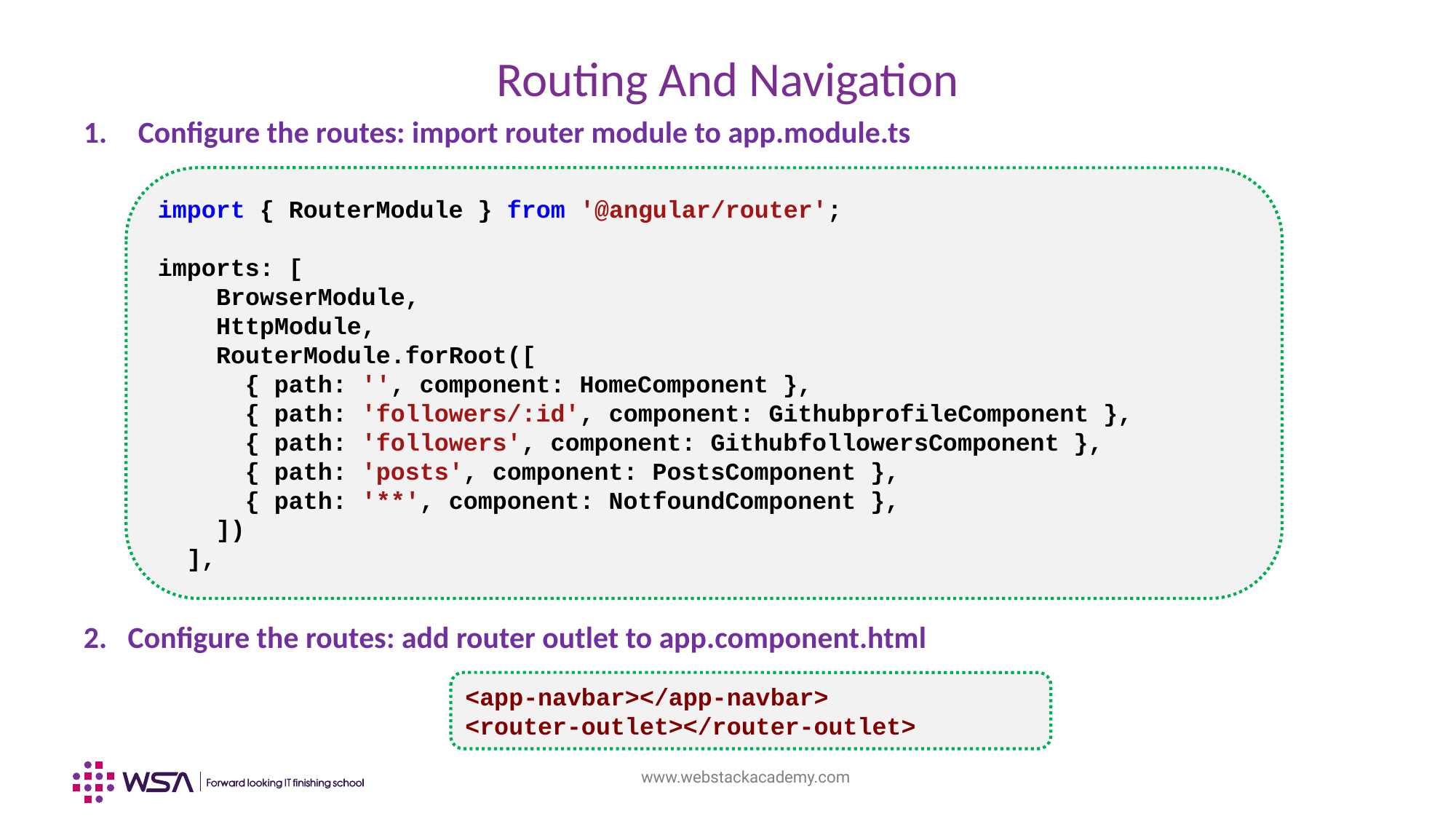

# Routing And Navigation
Configure the routes: import router module to app.module.ts
import { RouterModule } from '@angular/router';

imports: [
    BrowserModule,
    HttpModule,
    RouterModule.forRoot([
      { path: '', component: HomeComponent },
      { path: 'followers/:id', component: GithubprofileComponent },
      { path: 'followers', component: GithubfollowersComponent },
      { path: 'posts', component: PostsComponent },
      { path: '**', component: NotfoundComponent },
    ])
  ],
2.   Configure the routes: add router outlet to app.component.html
<app-navbar></app-navbar>
<router-outlet></router-outlet>